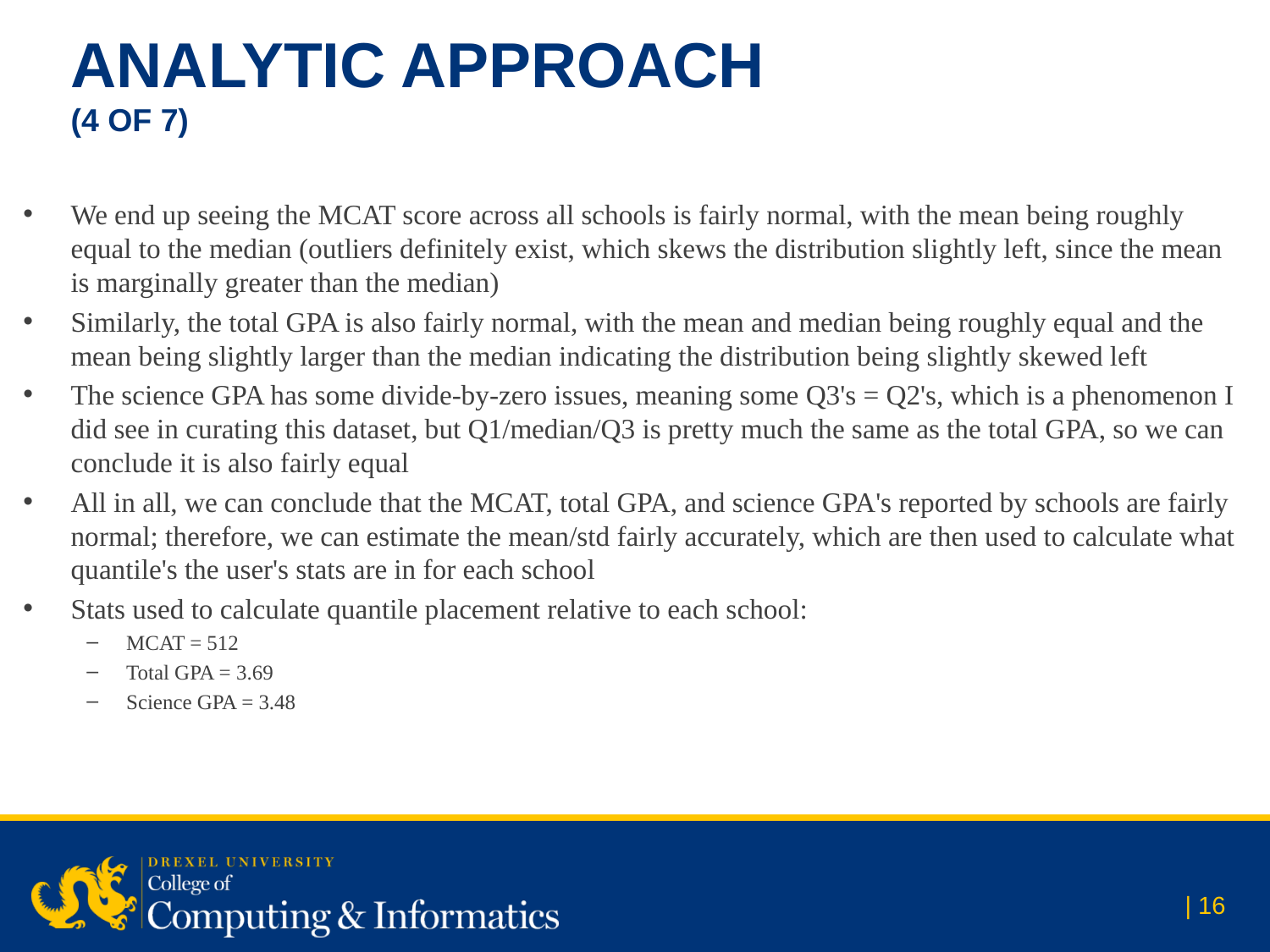

# Analytic Approach (4 of 7)
We end up seeing the MCAT score across all schools is fairly normal, with the mean being roughly equal to the median (outliers definitely exist, which skews the distribution slightly left, since the mean is marginally greater than the median)
Similarly, the total GPA is also fairly normal, with the mean and median being roughly equal and the mean being slightly larger than the median indicating the distribution being slightly skewed left
The science GPA has some divide-by-zero issues, meaning some Q3's = Q2's, which is a phenomenon I did see in curating this dataset, but Q1/median/Q3 is pretty much the same as the total GPA, so we can conclude it is also fairly equal
All in all, we can conclude that the MCAT, total GPA, and science GPA's reported by schools are fairly normal; therefore, we can estimate the mean/std fairly accurately, which are then used to calculate what quantile's the user's stats are in for each school
Stats used to calculate quantile placement relative to each school:
MCAT = 512
Total GPA = 3.69
Science GPA = 3.48
| 16